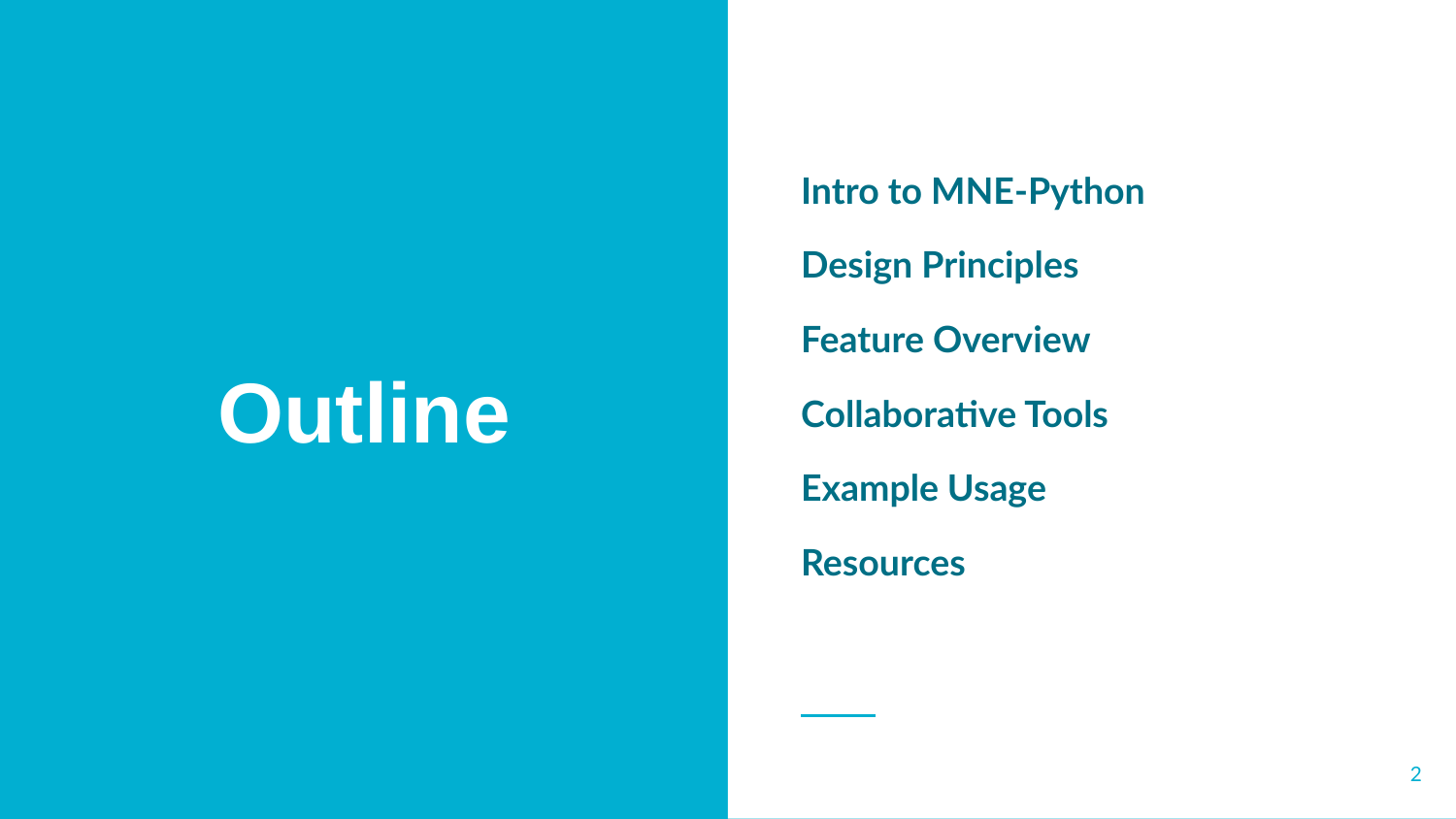

Intro to MNE-Python
Design Principles
Feature Overview
Collaborative Tools
Example Usage
Resources

# Outline
2